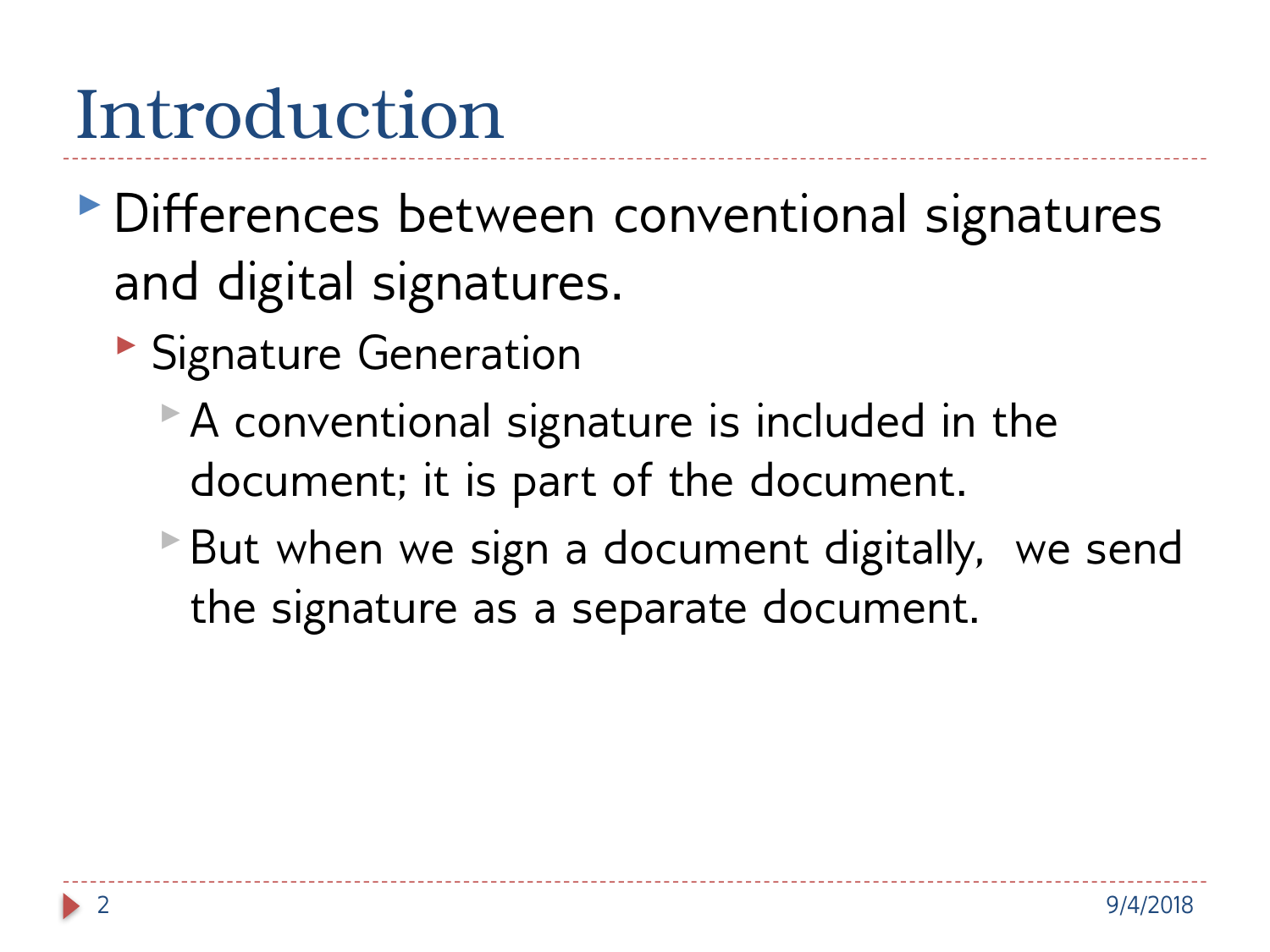

# Introduction
Differences between conventional signatures and digital signatures.
Signature Generation
A conventional signature is included in the document; it is part of the document.
But when we sign a document digitally,  we send the signature as a separate document.

2
9/4/2018